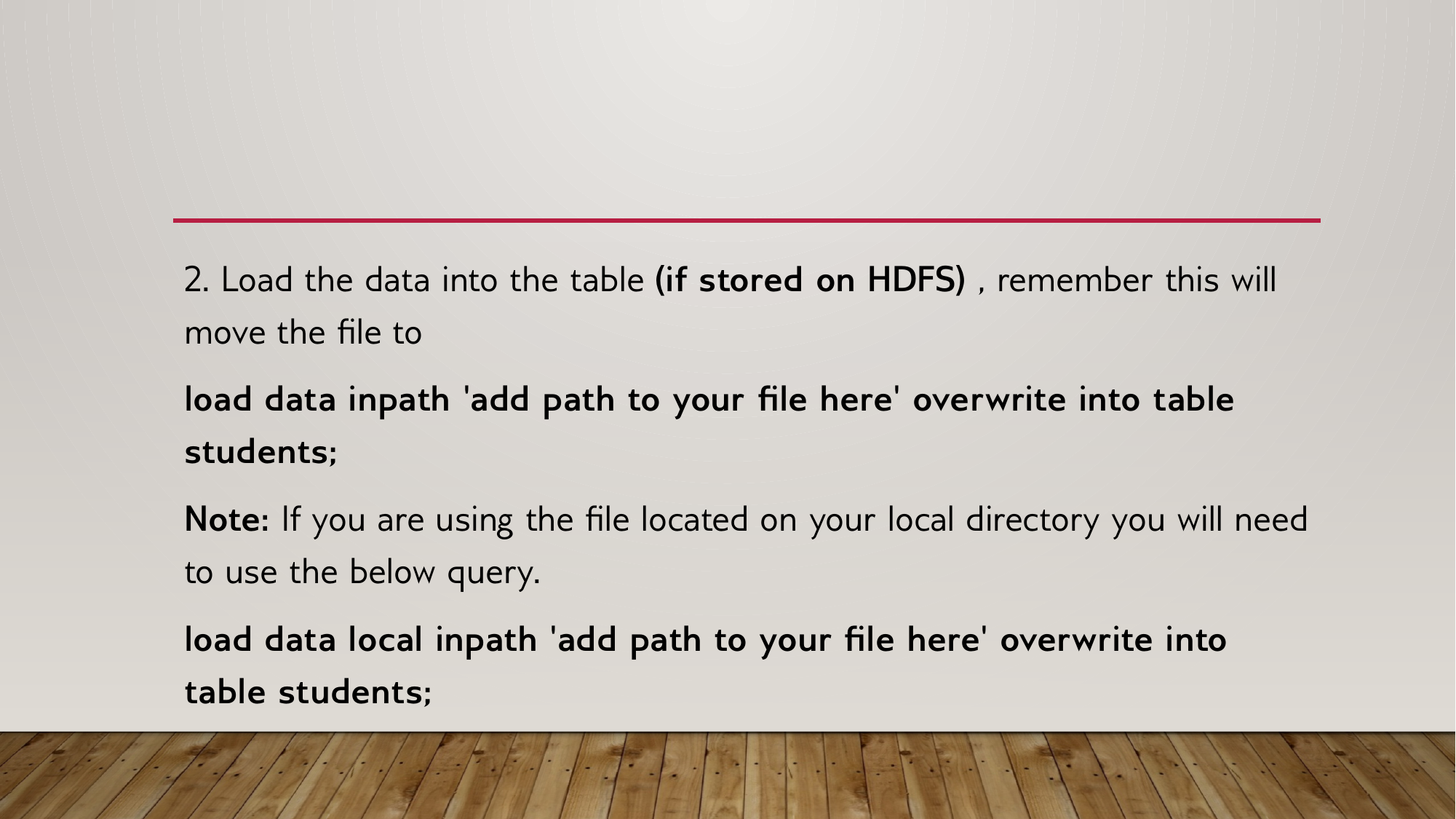

#
2. Load the data into the table (if stored on HDFS) , remember this will move the file to
load data inpath 'add path to your file here' overwrite into table students;
Note: If you are using the file located on your local directory you will need to use the below query.
load data local inpath 'add path to your file here' overwrite into table students;